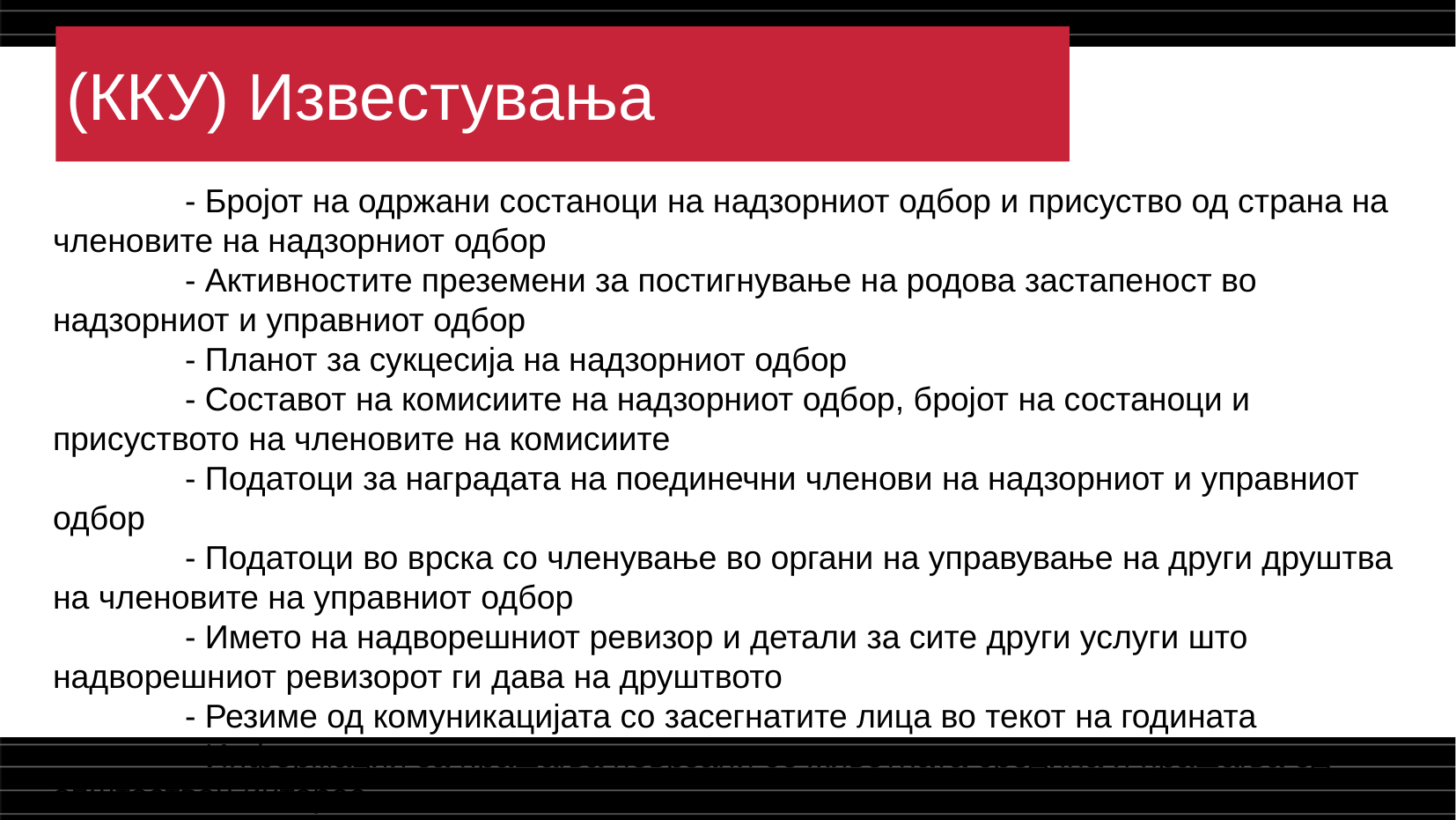

(ККУ) Известувања
	- Бројот на одржани состаноци на надзорниот одбор и присуство од страна на членовите на надзорниот одбор
	- Активностите преземени за постигнување на родова застапеност во надзорниот и управниот одбор
	- Планот за сукцесија на надзорниот одбор
	- Составот на комисиите на надзорниот одбор, бројот на состаноци и присуството на членовите на комисиите
	- Податоци за наградата на поединечни членови на надзорниот и управниот одбор
	- Податоци во врска со членување во органи на управување на други друштва на членовите на управниот одбор
	- Името на надворешниот ревизор и детали за сите други услуги што надворешниот ревизорот ги дава на друштвото
	- Резиме од комуникацијата со засегнатите лица во текот на годината
	- Информации за прашања поврзани со животната средина и прашања од општествен интерес